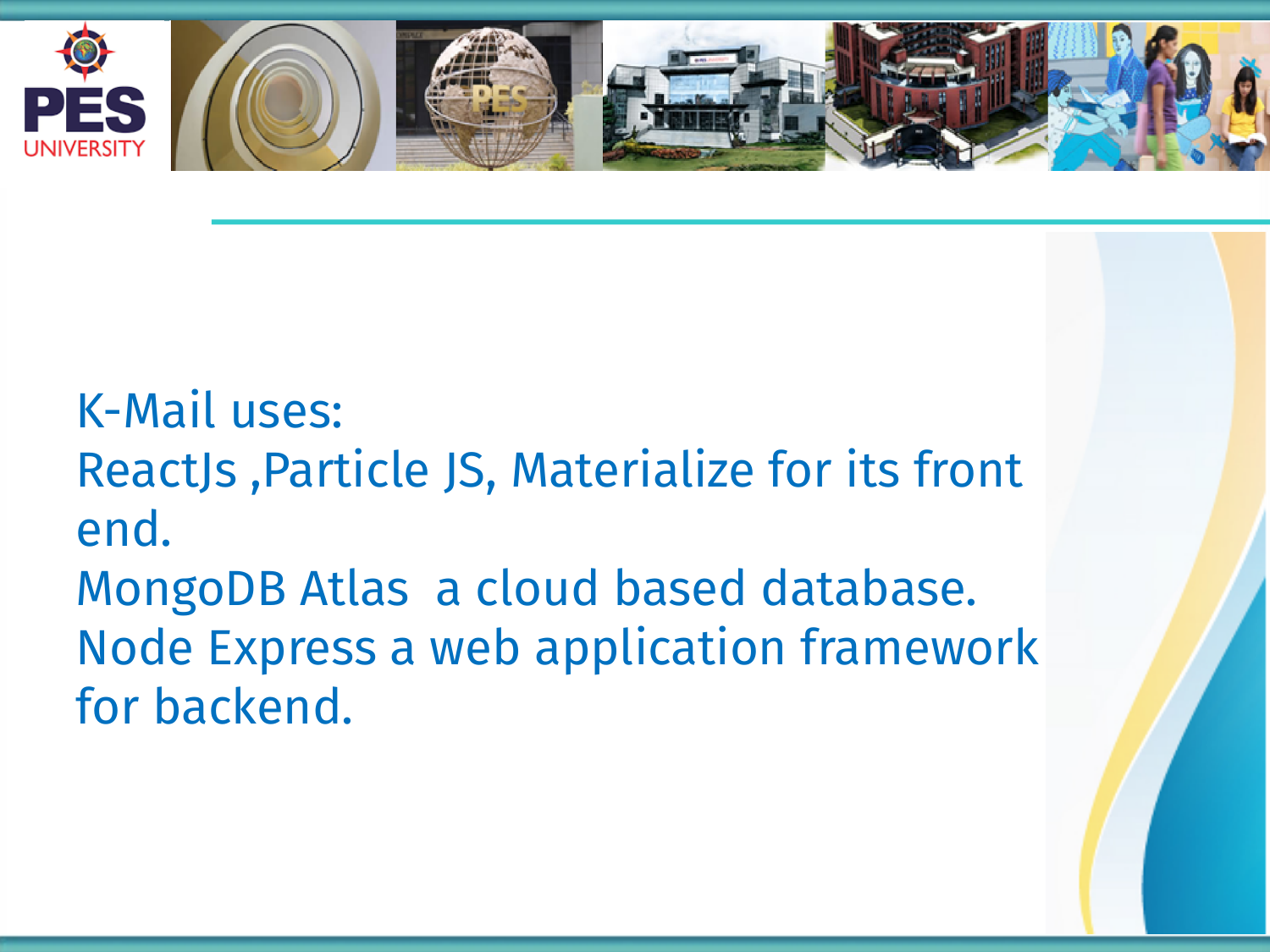

K-Mail uses:
ReactJs ,Particle JS, Materialize for its front end.
MongoDB Atlas  a cloud based database.
Node Express a web application framework for backend.